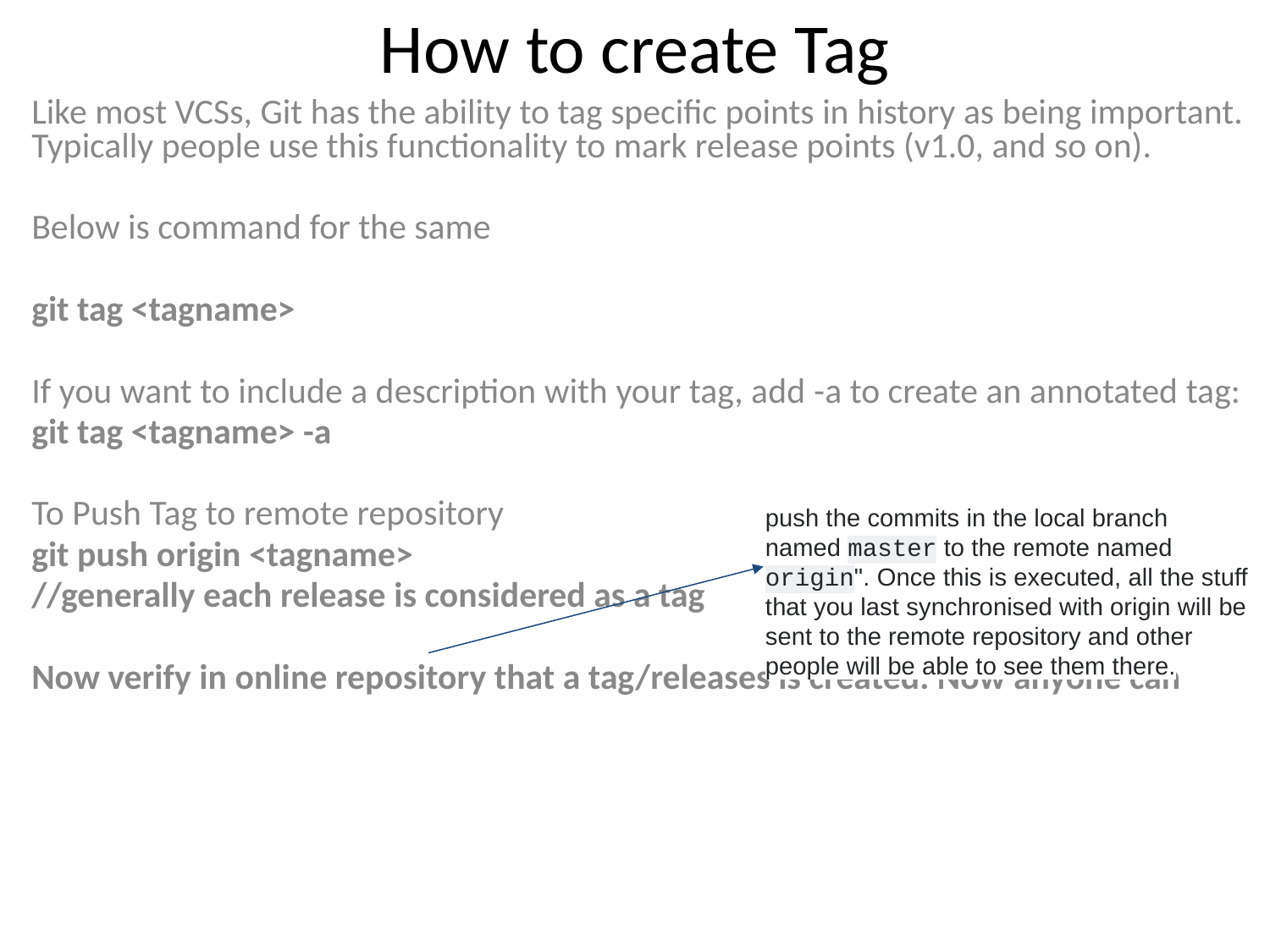

# How to create Tag
Like most VCSs, Git has the ability to tag specific points in history as being important. Typically people use this functionality to mark release points (v1.0, and so on).

Below is command for the same

git tag <tagname>

If you want to include a description with your tag, add -a to create an annotated tag:
git tag <tagname> -a

To Push Tag to remote repository
git push origin <tagname>
//generally each release is considered as a tag

Now verify in online repository that a tag/releases is created. Now anyone can
push the commits in the local branch named master to the remote named origin". Once this is executed, all the stuff that you last synchronised with origin will be sent to the remote repository and other people will be able to see them there.